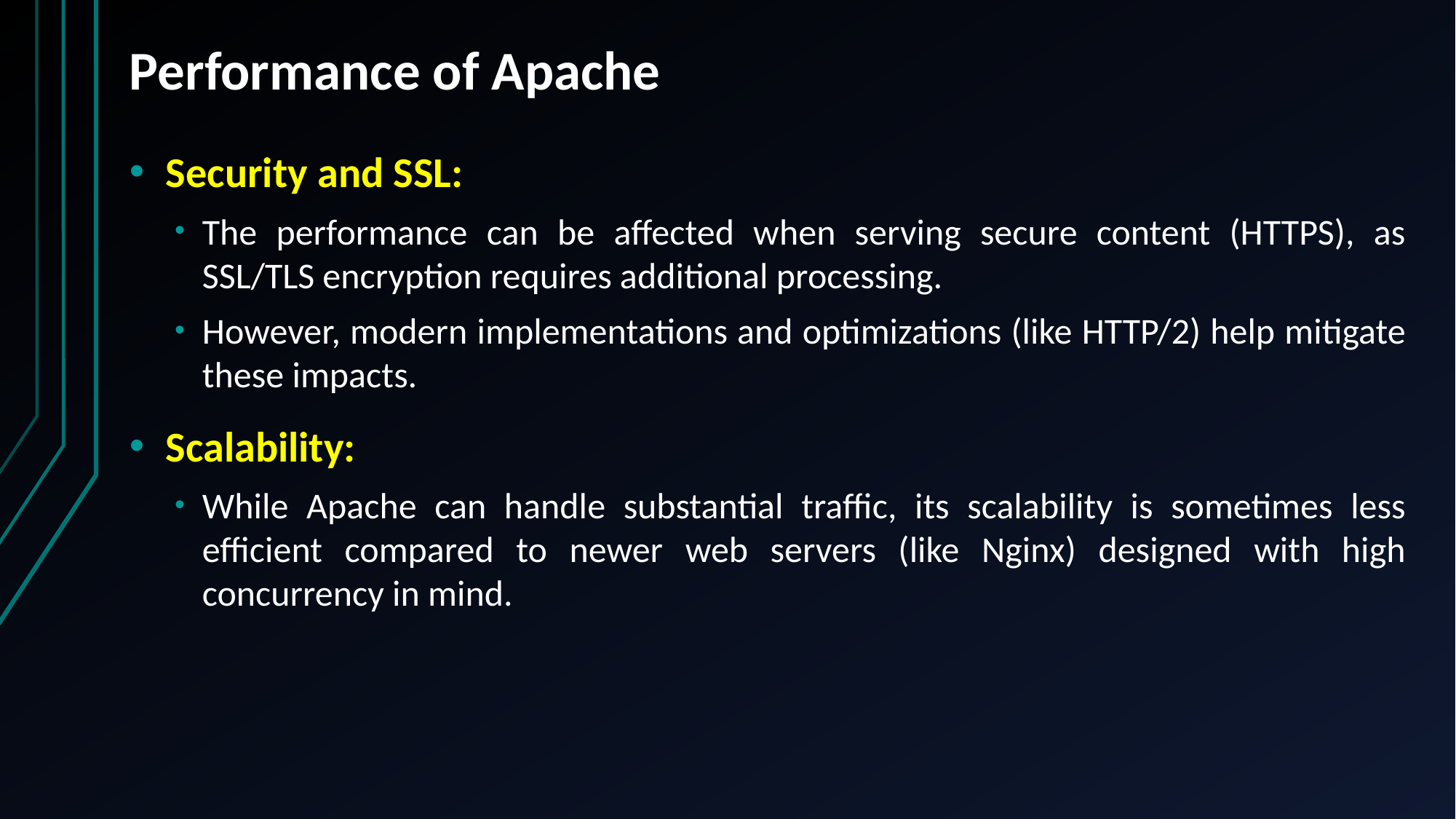

# Performance of Apache
Security and SSL:
The performance can be affected when serving secure content (HTTPS), as SSL/TLS encryption requires additional processing.
However, modern implementations and optimizations (like HTTP/2) help mitigate these impacts.
Scalability:
While Apache can handle substantial traffic, its scalability is sometimes less efficient compared to newer web servers (like Nginx) designed with high concurrency in mind.